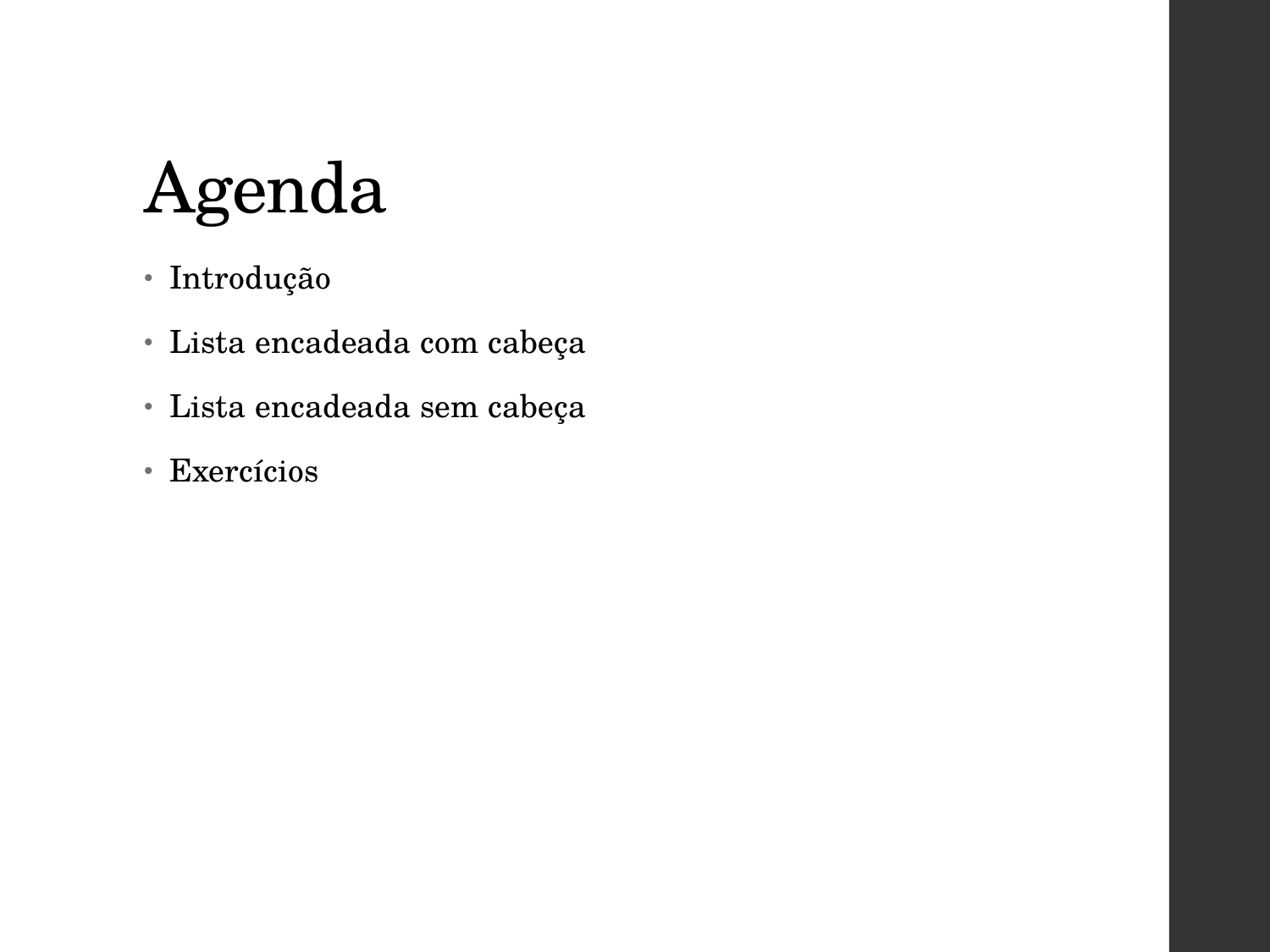

# Agenda
Introdução
Lista encadeada com cabeça
Lista encadeada sem cabeça
Exercícios